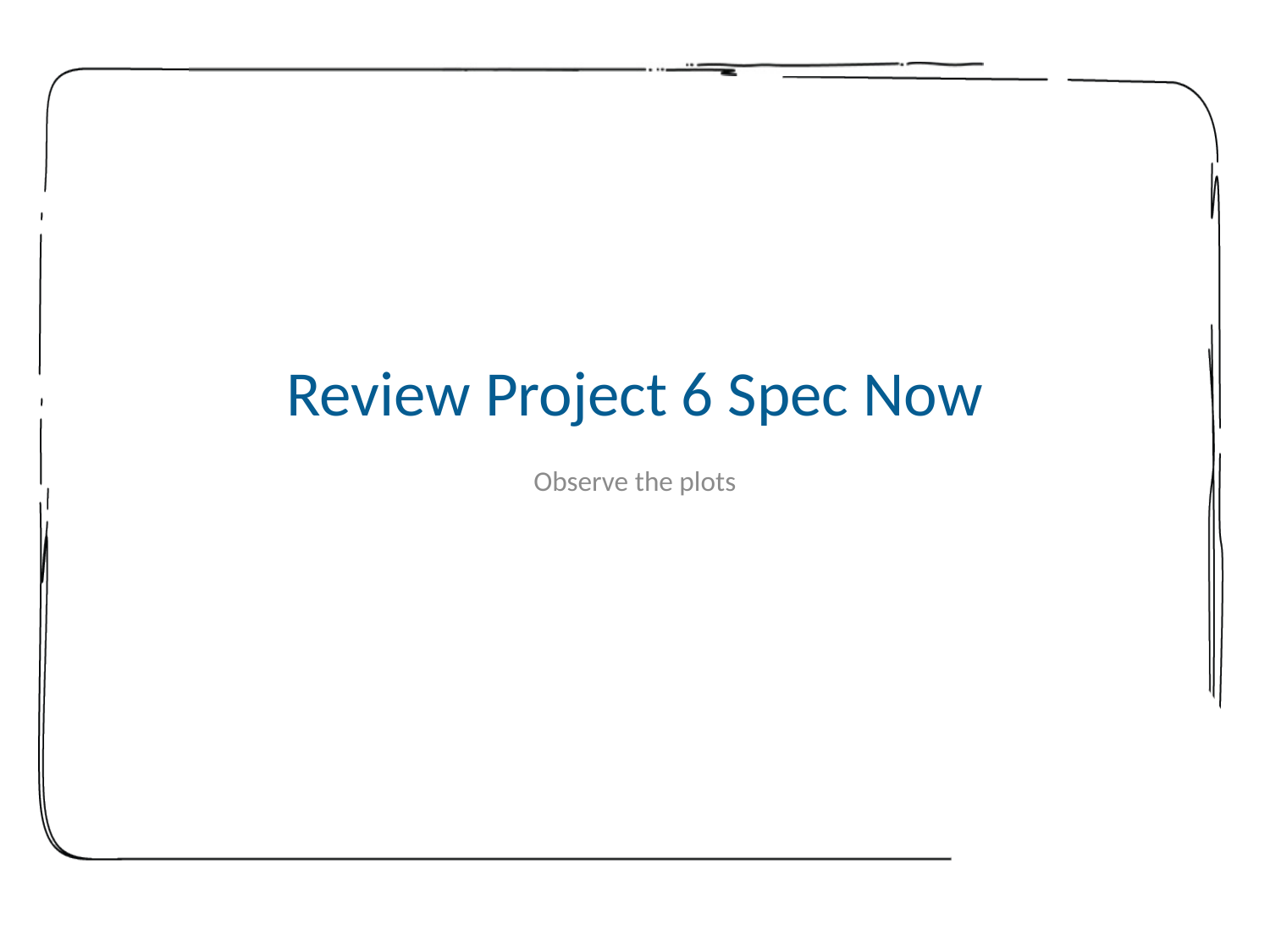

# Review Project 6 Spec Now
Observe the plots